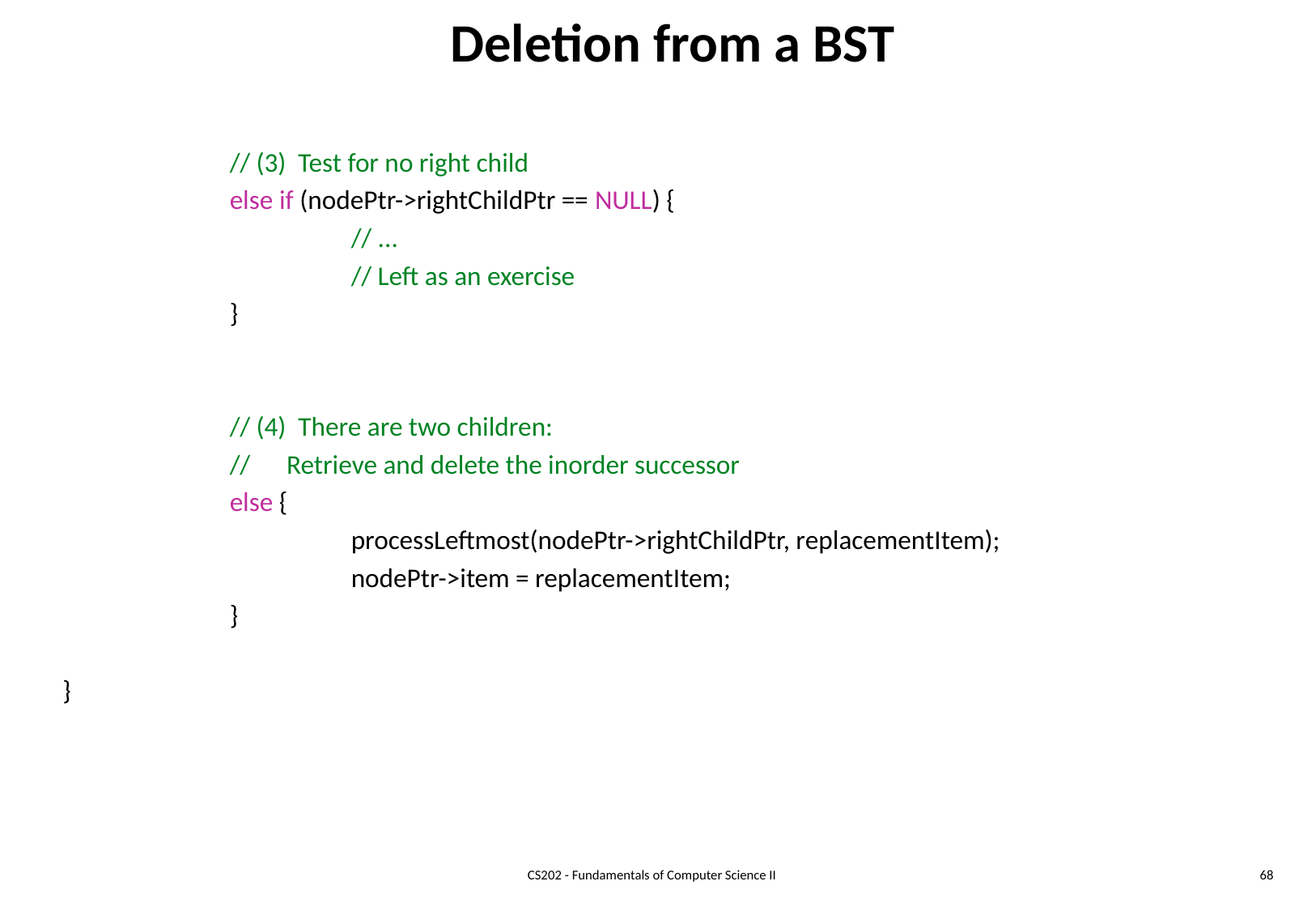

# Deletion from a BST

		// (3)  Test for no right child
		else if (nodePtr->rightChildPtr == NULL) {
			// ...
			// Left as an exercise
		}

		// (4)  There are two children:
		//      Retrieve and delete the inorder successor
		else {
			processLeftmost(nodePtr->rightChildPtr, replacementItem);
			nodePtr->item = replacementItem;
		}

}
CS202 - Fundamentals of Computer Science II
68